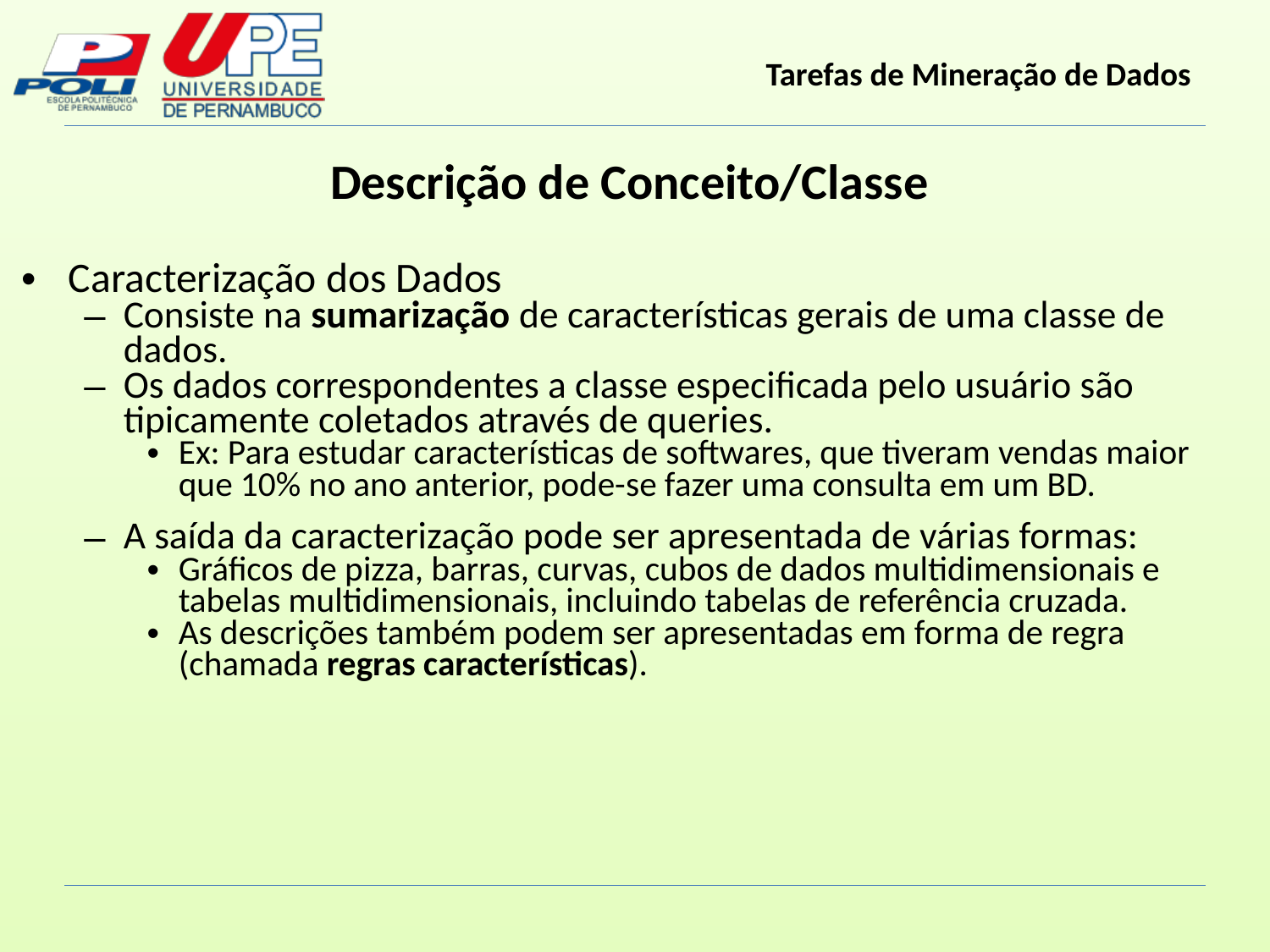

Descrição de Conceito/Classe
Caracterização dos Dados
Consiste na sumarização de características gerais de uma classe de dados.
Os dados correspondentes a classe especificada pelo usuário são tipicamente coletados através de queries.
Ex: Para estudar características de softwares, que tiveram vendas maior que 10% no ano anterior, pode-se fazer uma consulta em um BD.

A saída da caracterização pode ser apresentada de várias formas:
Gráficos de pizza, barras, curvas, cubos de dados multidimensionais e tabelas multidimensionais, incluindo tabelas de referência cruzada.
As descrições também podem ser apresentadas em forma de regra (chamada regras características).